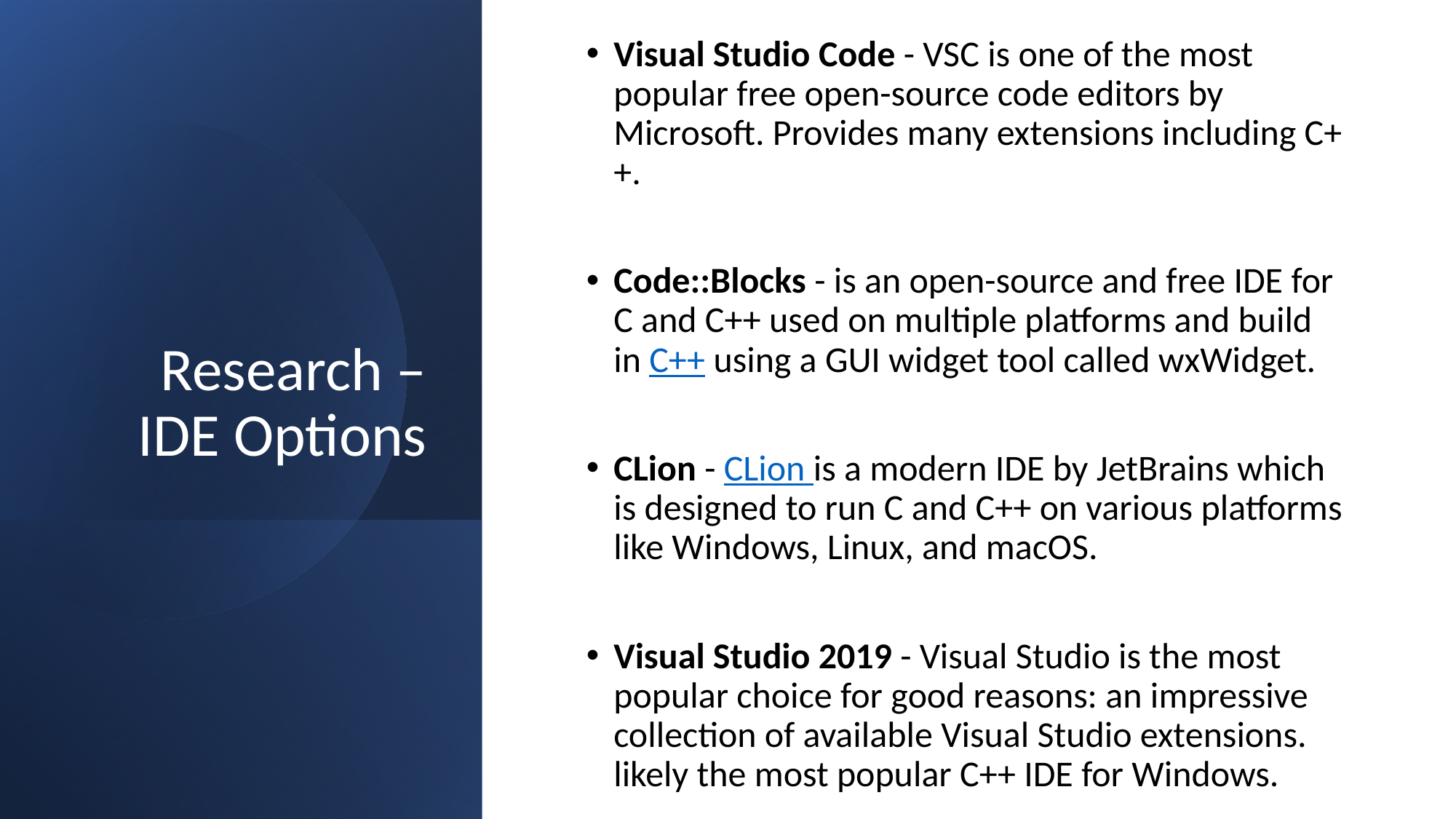

# Research – IDE Options
Visual Studio Code - VSC is one of the most popular free open-source code editors by Microsoft. Provides many extensions including C++.

Code::Blocks - is an open-source and free IDE for C and C++ used on multiple platforms and build in C++ using a GUI widget tool called wxWidget.

CLion - CLion is a modern IDE by JetBrains which is designed to run C and C++ on various platforms like Windows, Linux, and macOS.

Visual Studio 2019 - Visual Studio is the most popular choice for good reasons: an impressive collection of available Visual Studio extensions. likely the most popular C++ IDE for Windows.